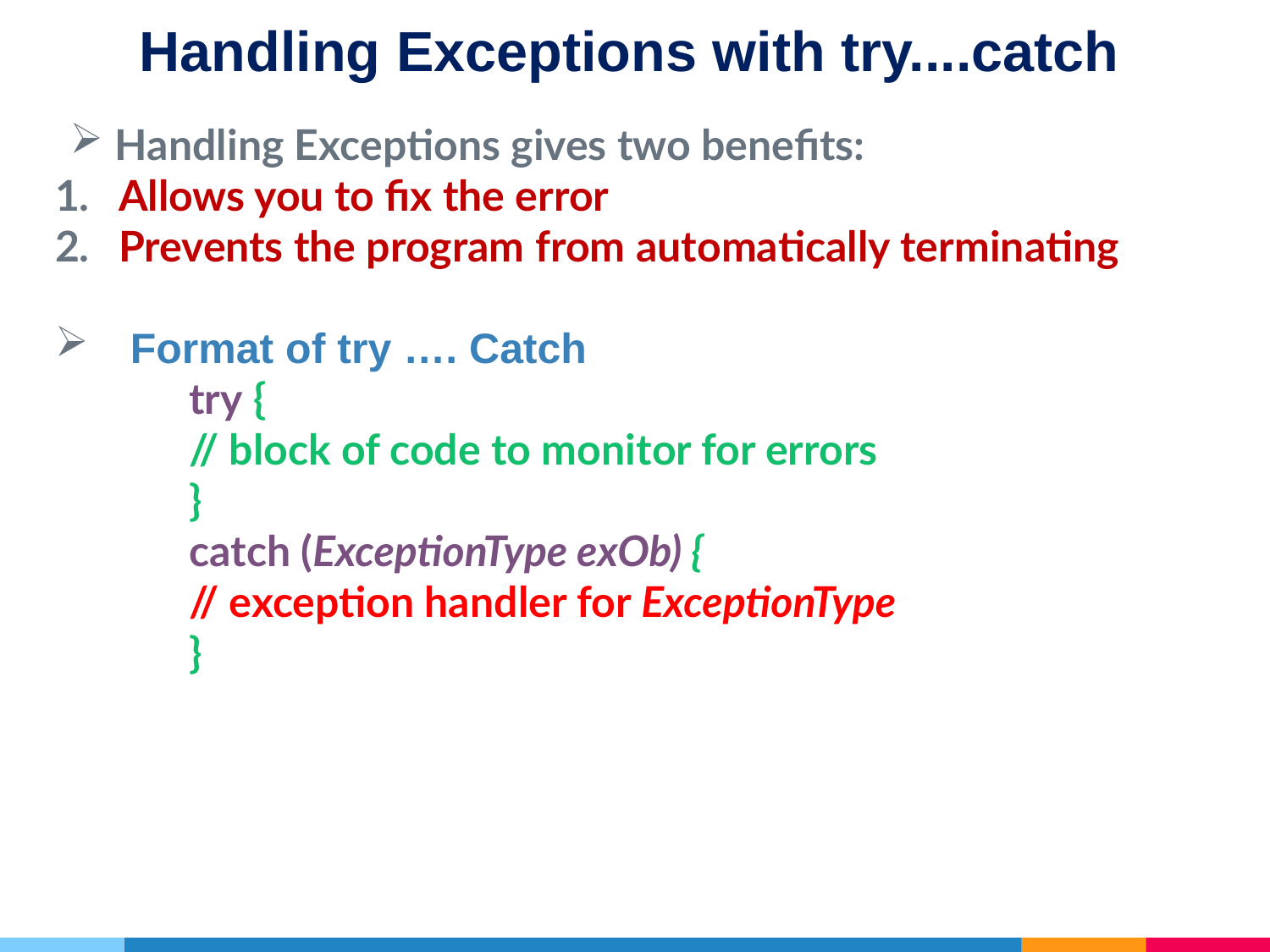

# Handling Exceptions with try....catch
Handling Exceptions gives two benefits:
Allows you to fix the error
Prevents the program from automatically terminating

 Format of try …. Catch
try {
// block of code to monitor for errors
}
catch (ExceptionType exOb) {
// exception handler for ExceptionType
}